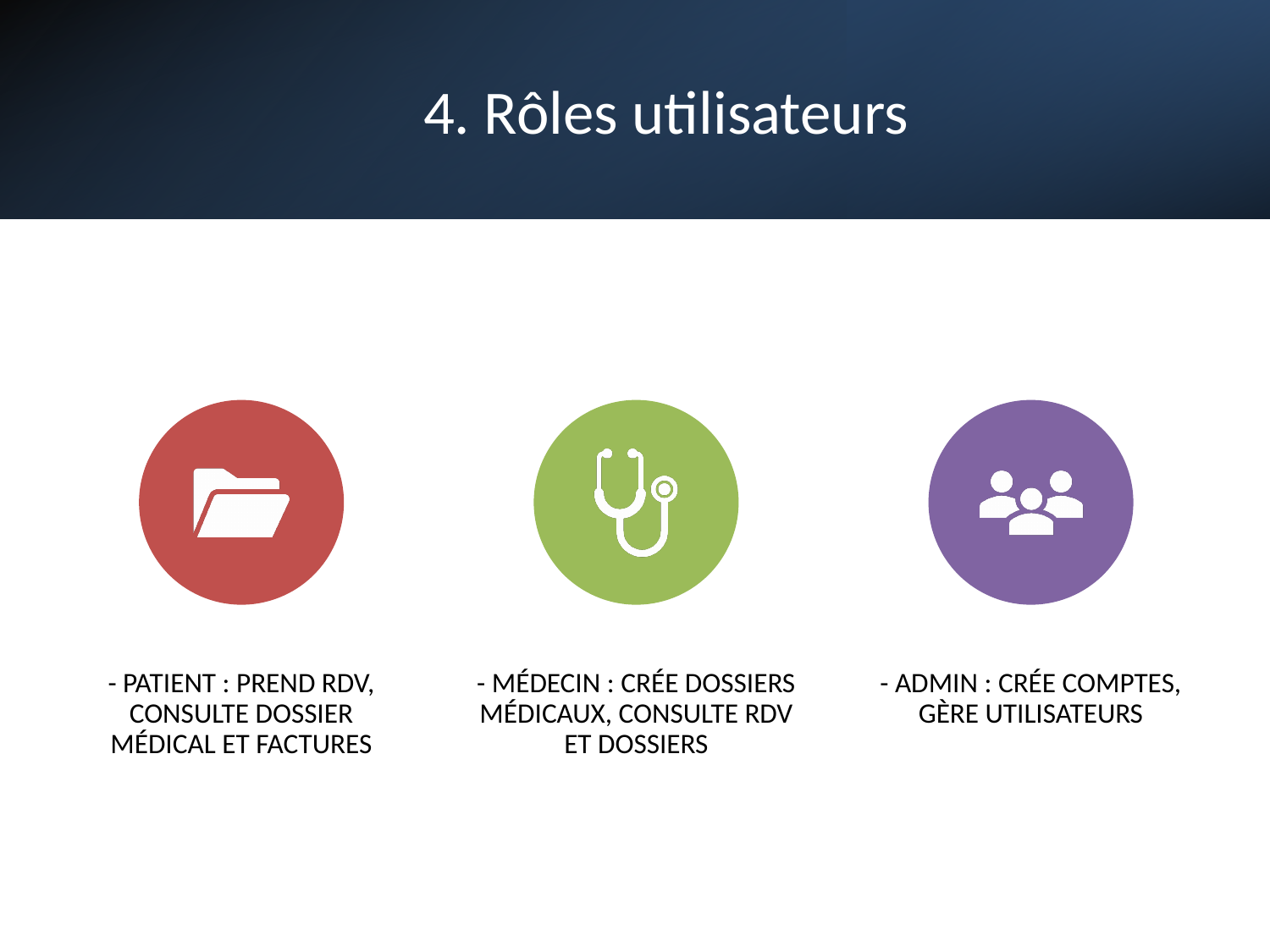

# 4. Rôles utilisateurs
- Patient : prend RDV, consulte dossier médical et factures
- Médecin : crée dossiers médicaux, consulte RDV et dossiers
- Admin : crée comptes, gère utilisateurs